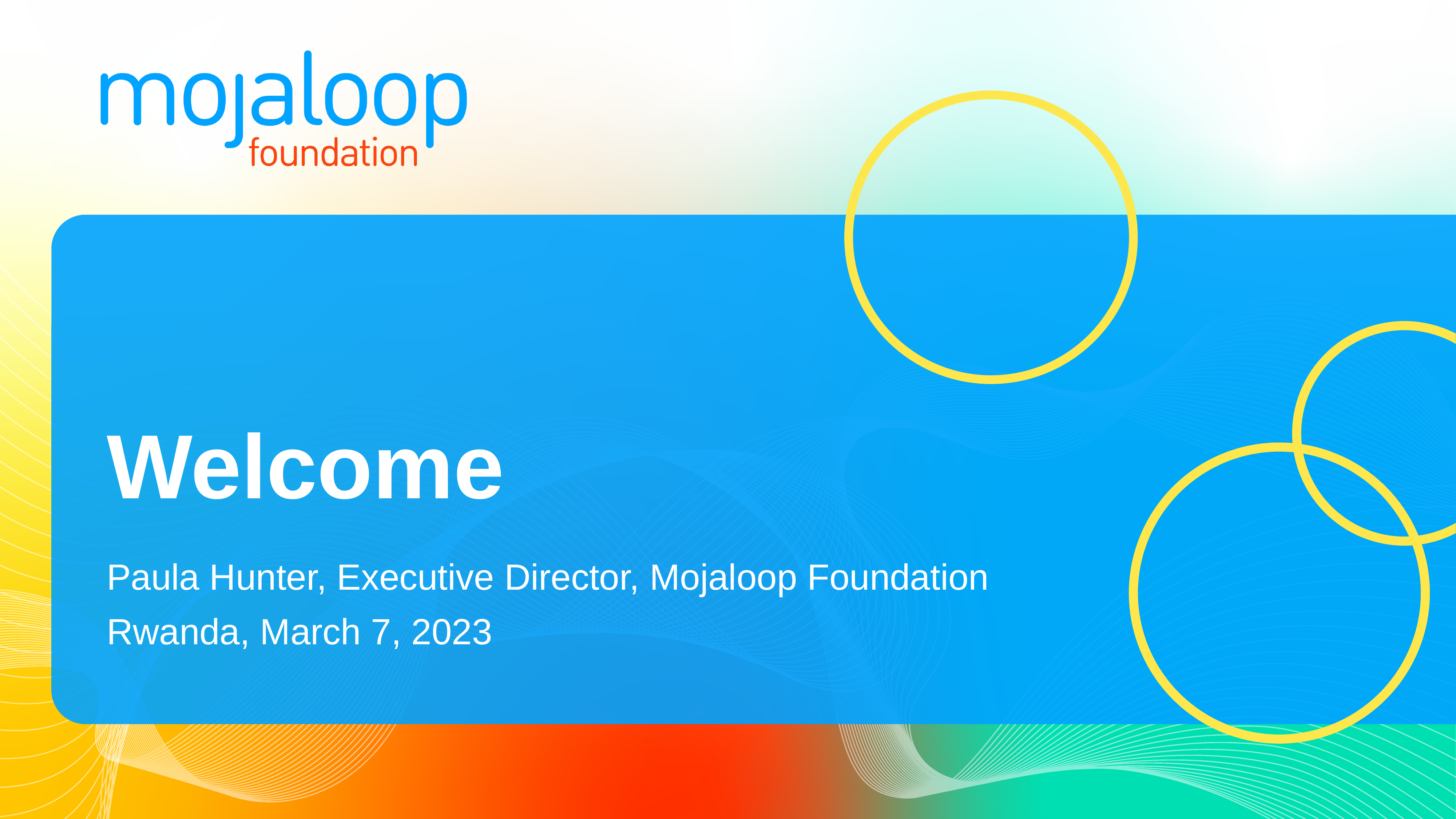

# Welcome
Paula Hunter, Executive Director, Mojaloop Foundation
Rwanda, March 7, 2023